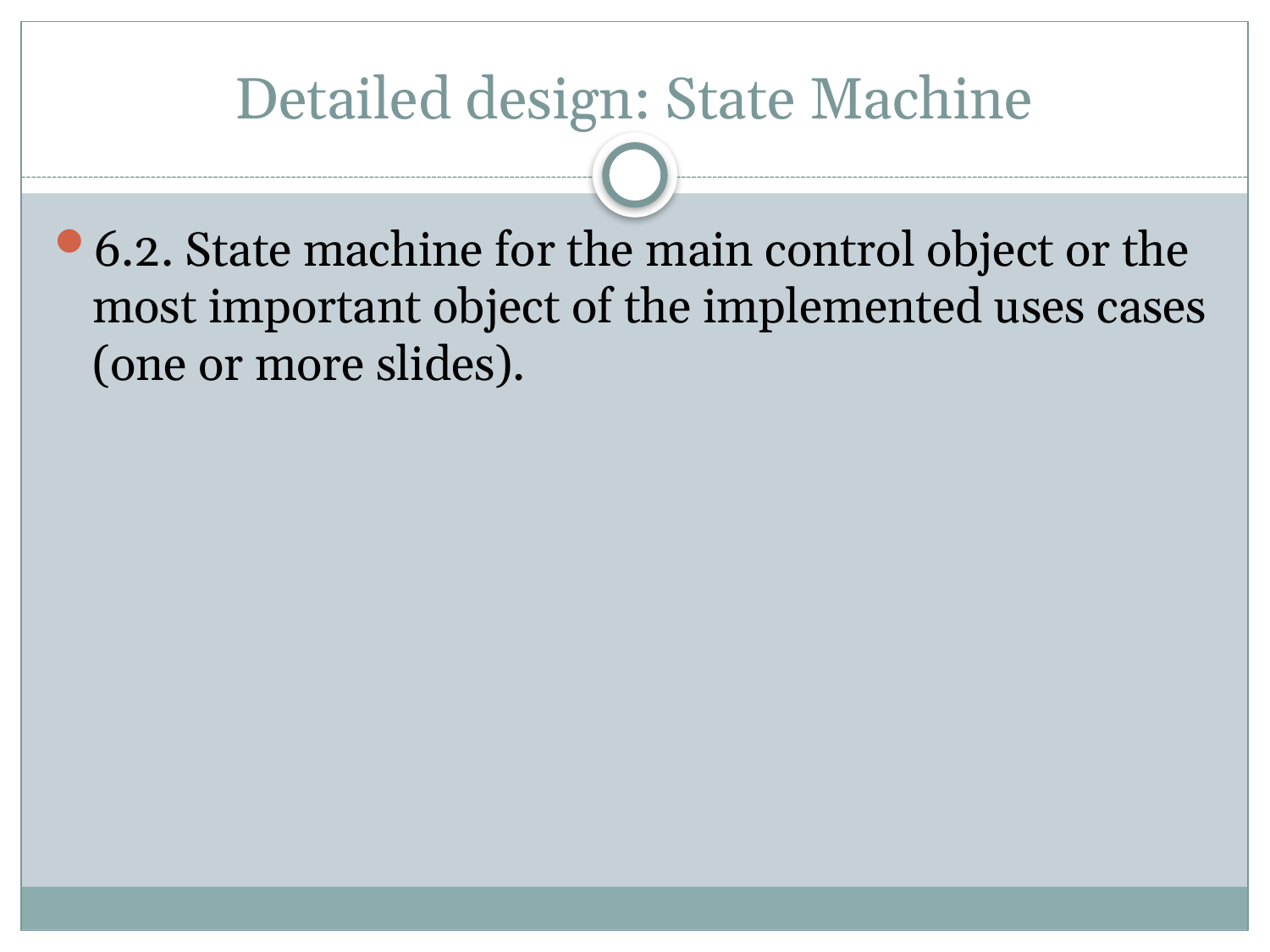

# Detailed design: State Machine
6.2. State machine for the main control object or the most important object of the implemented uses cases (one or more slides).